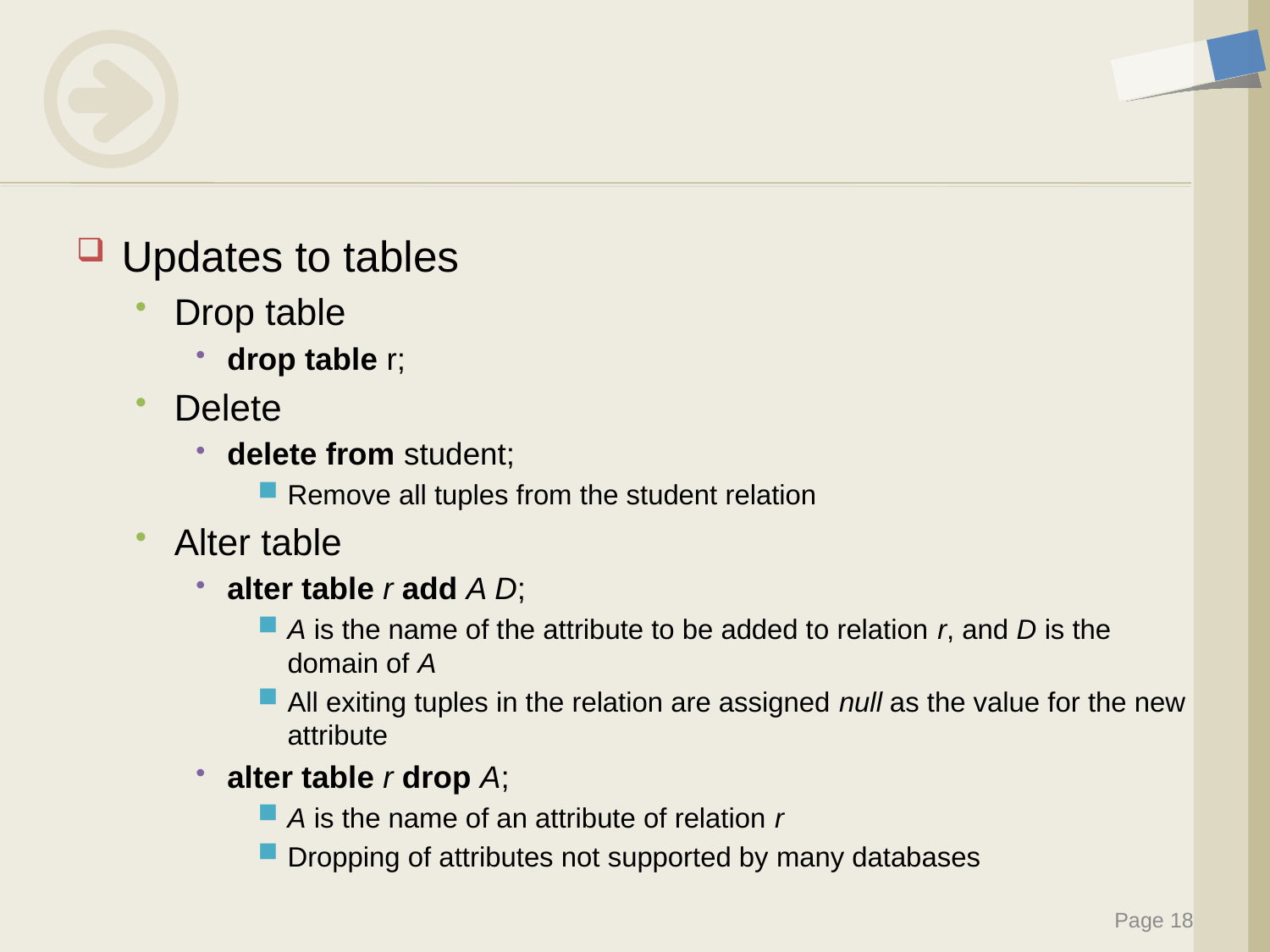

#
Updates to tables
Drop table
drop table r;
Delete
delete from student;
Remove all tuples from the student relation
Alter table
alter table r add A D;
A is the name of the attribute to be added to relation r, and D is the domain of A
All exiting tuples in the relation are assigned null as the value for the new attribute
alter table r drop A;
A is the name of an attribute of relation r
Dropping of attributes not supported by many databases

Page 18